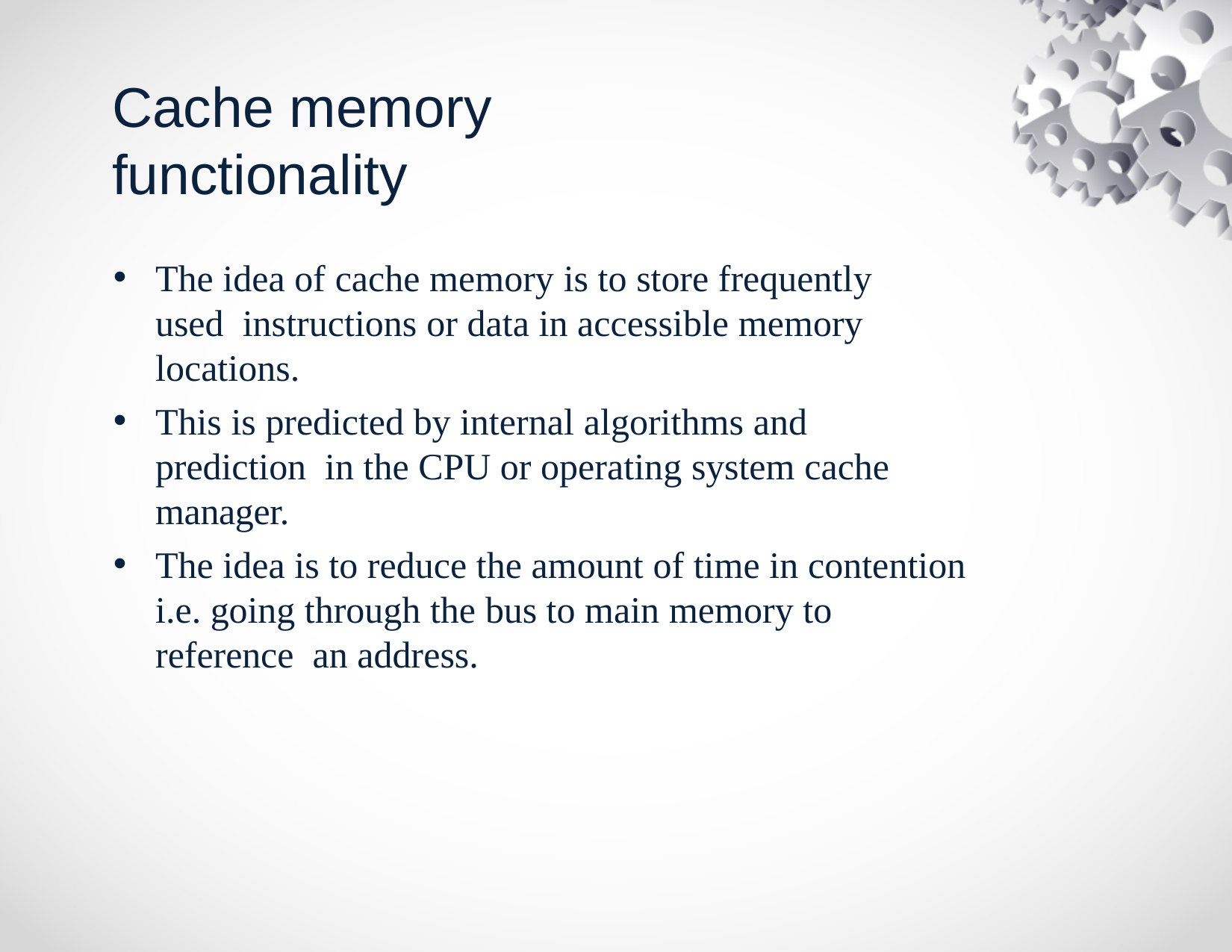

# Cache memory functionality
The idea of cache memory is to store frequently used  instructions or data in accessible memory locations.
This is predicted by internal algorithms and prediction  in the CPU or operating system cache manager.
The idea is to reduce the amount of time in contention
i.e. going through the bus to main memory to reference  an address.